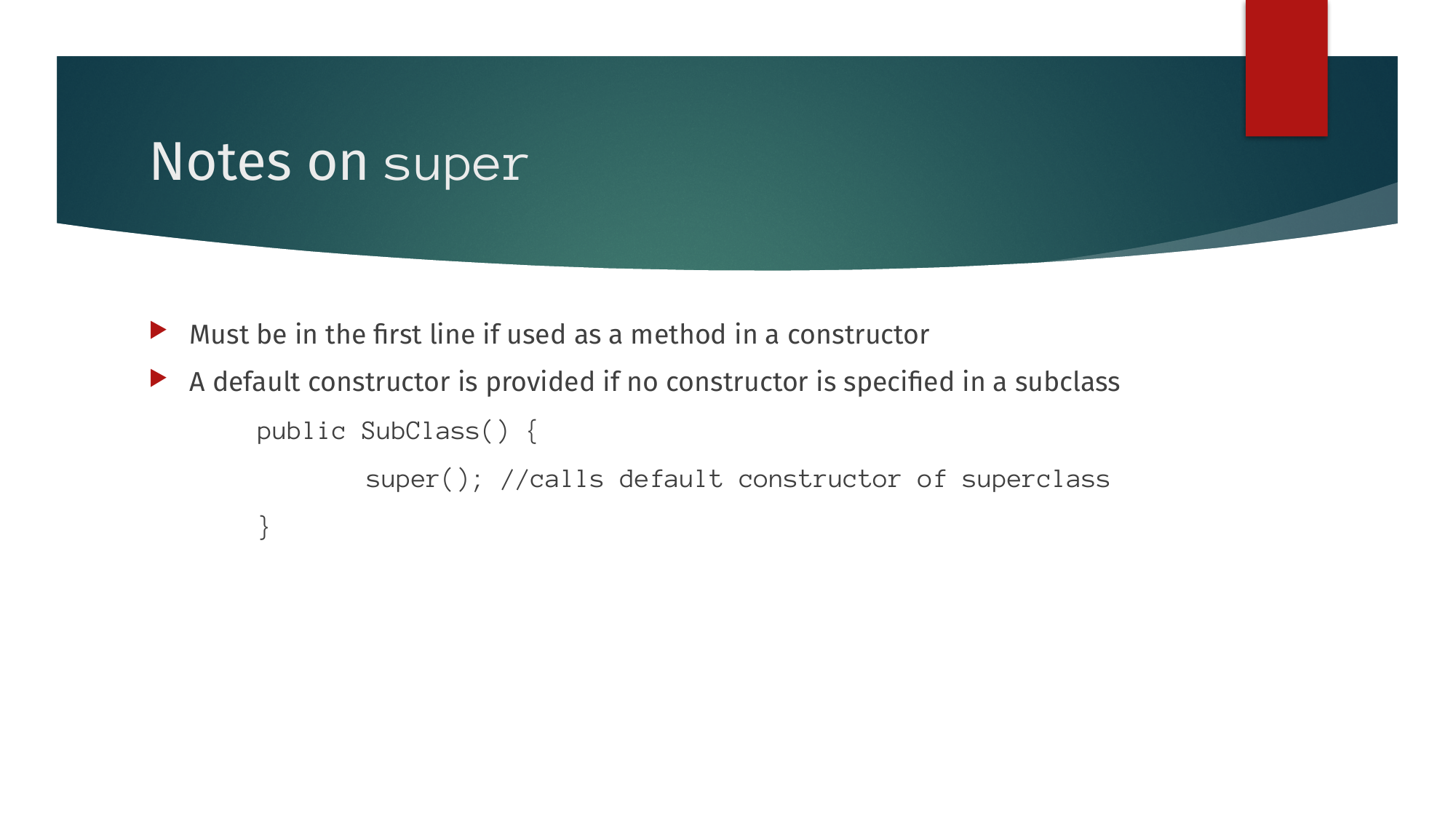

# Notes on super
Must be in the first line if used as a method in a constructor
A default constructor is provided if no constructor is specified in a subclass
	public SubClass() {
		super(); //calls default constructor of superclass
	}